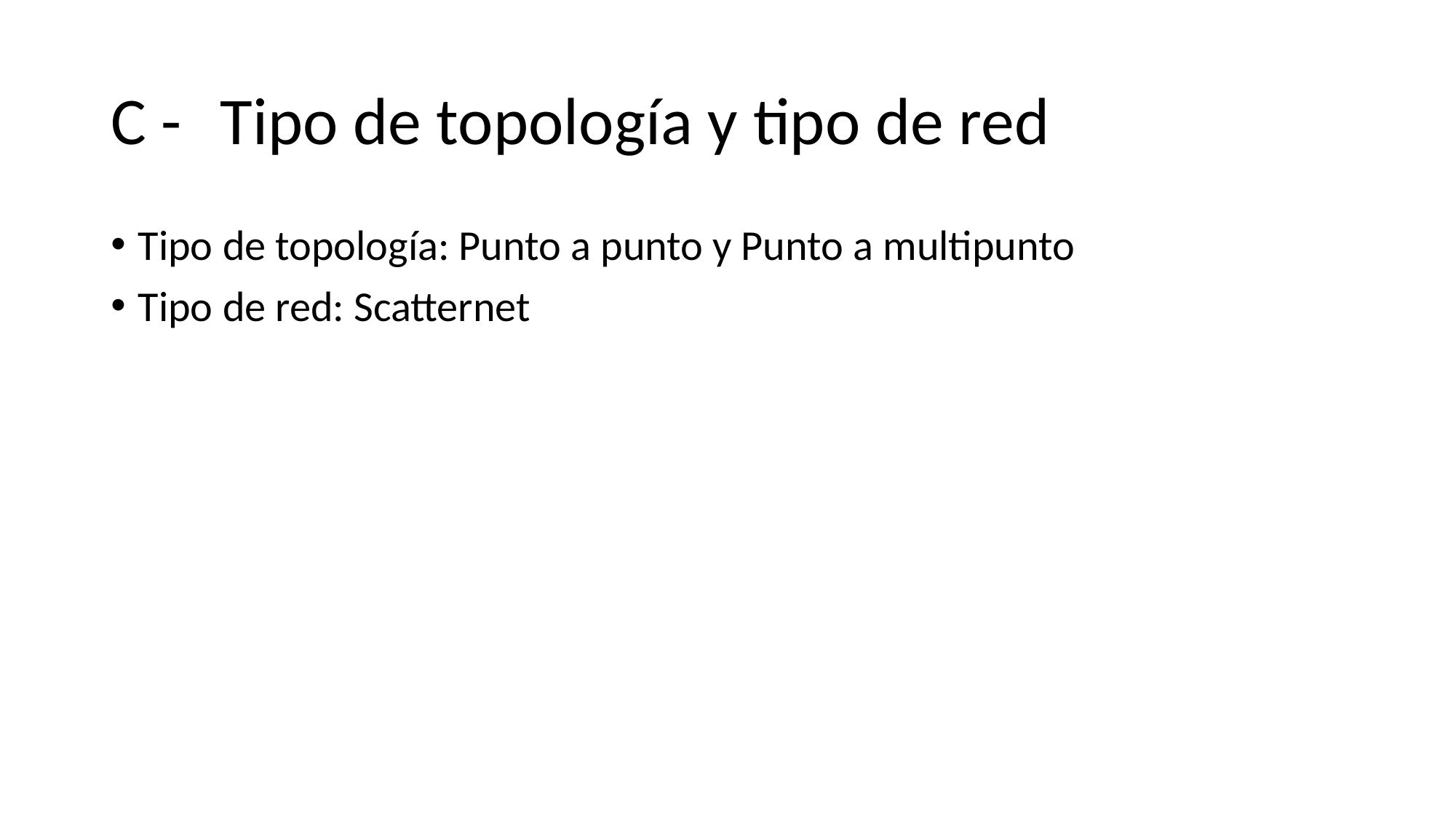

# C -	Tipo de topología y tipo de red
Tipo de topología: Punto a punto y Punto a multipunto
Tipo de red: Scatternet